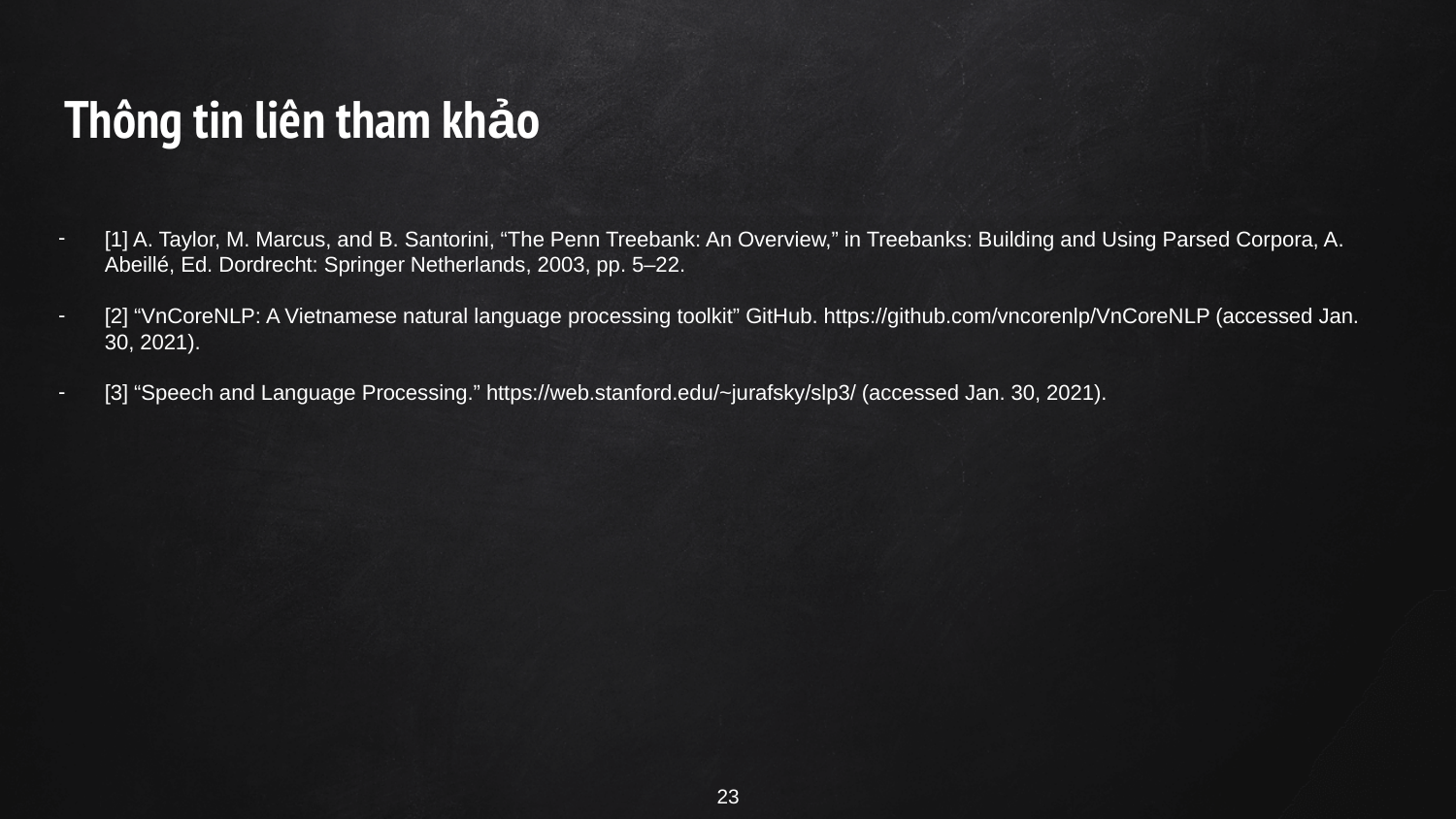

# Thông tin liên tham khảo
[1] A. Taylor, M. Marcus, and B. Santorini, “The Penn Treebank: An Overview,” in Treebanks: Building and Using Parsed Corpora, A. Abeillé, Ed. Dordrecht: Springer Netherlands, 2003, pp. 5–22.

[2] “VnCoreNLP: A Vietnamese natural language processing toolkit” GitHub. https://github.com/vncorenlp/VnCoreNLP (accessed Jan. 30, 2021).

[3] “Speech and Language Processing.” https://web.stanford.edu/~jurafsky/slp3/ (accessed Jan. 30, 2021).
23